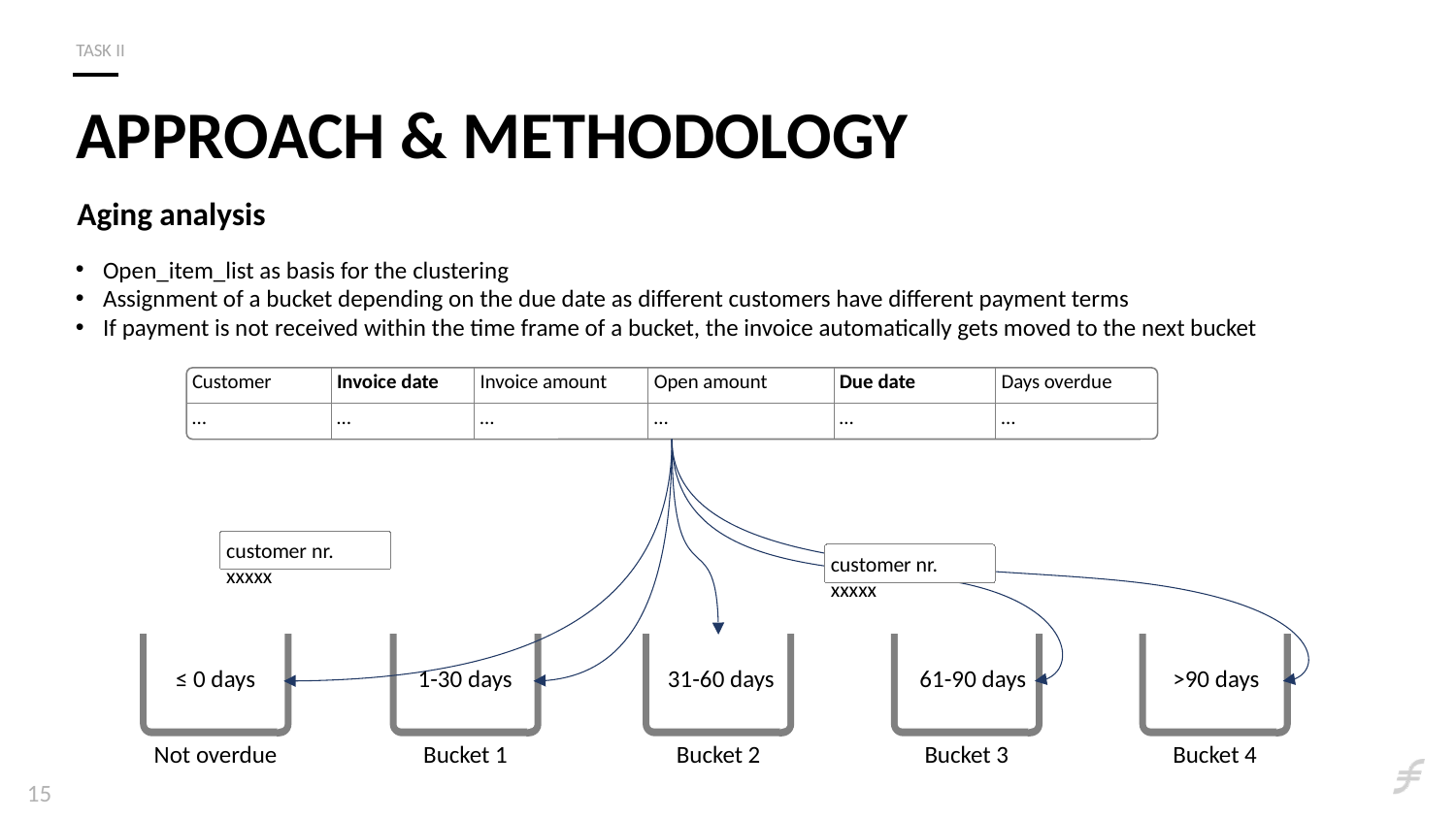

Task iI
# Approach & Methodology
Aging analysis
Open_item_list as basis for the clustering
Assignment of a bucket depending on the due date as different customers have different payment terms
If payment is not received within the time frame of a bucket, the invoice automatically gets moved to the next bucket

| Customer | Invoice date | Invoice amount | Open amount | Due date | Days overdue |
| --- | --- | --- | --- | --- | --- |
| … | … | … | … | … | … |
customer nr. xxxxx
customer nr. xxxxx

Not overdue

Bucket 1

Bucket 2

Bucket 3

Bucket 4
≤ 0 days
1-30 days
31-60 days
61-90 days
>90 days
15